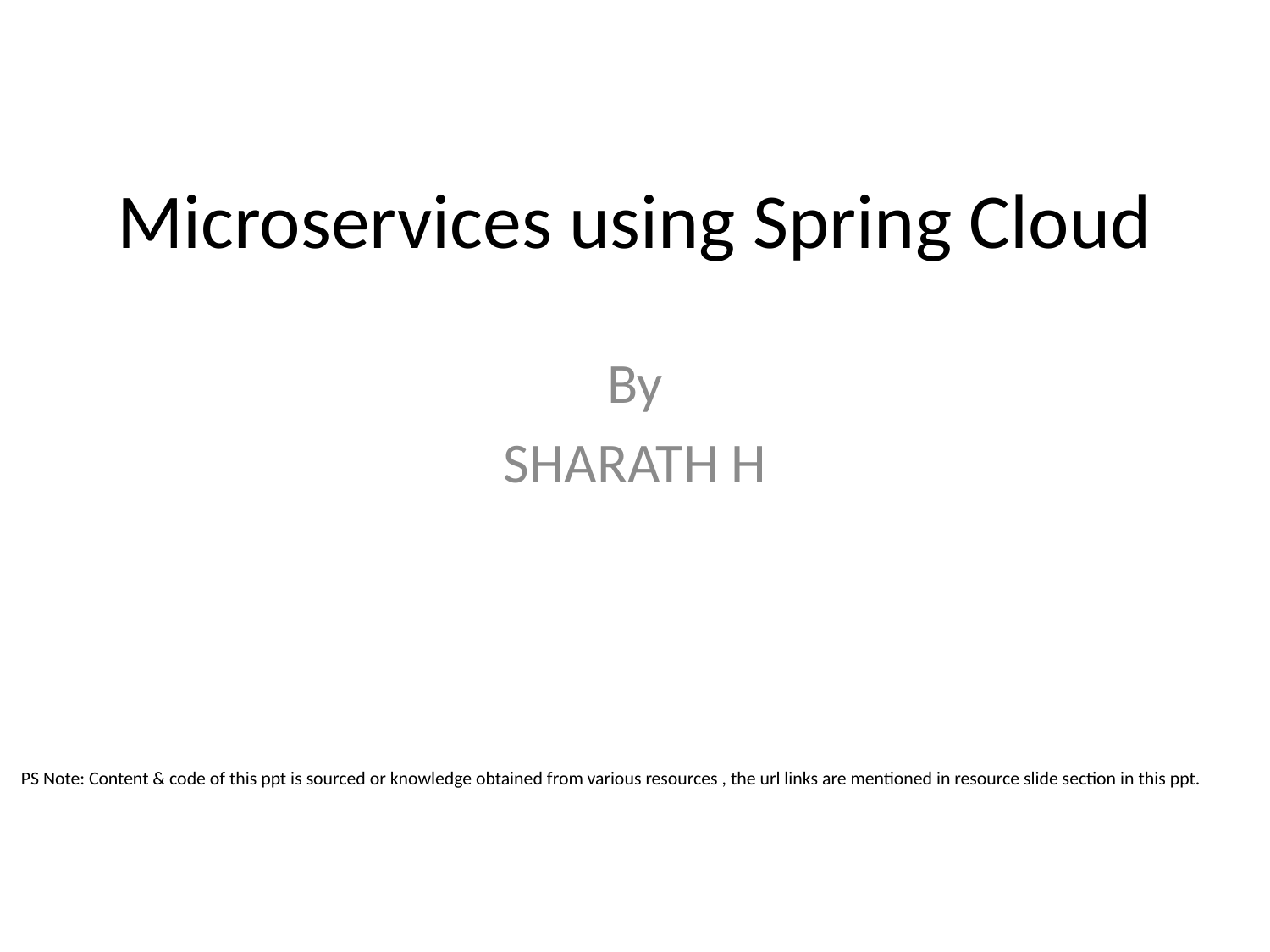

# Microservices using Spring Cloud
By
SHARATH H
PS Note: Content & code of this ppt is sourced or knowledge obtained from various resources , the url links are mentioned in resource slide section in this ppt.